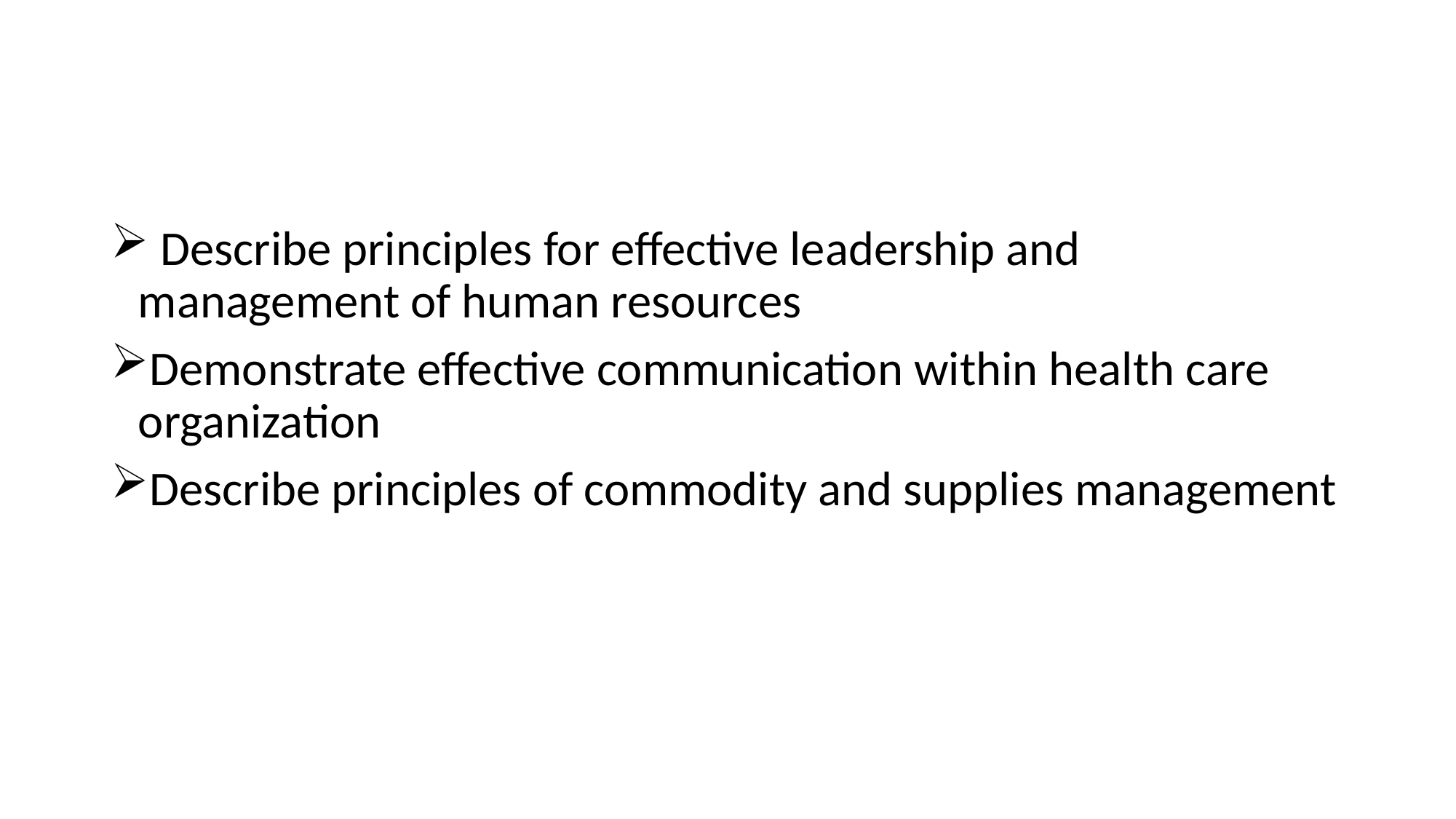

#
 Describe principles for effective leadership and management of human resources
Demonstrate effective communication within health care organization
Describe principles of commodity and supplies management